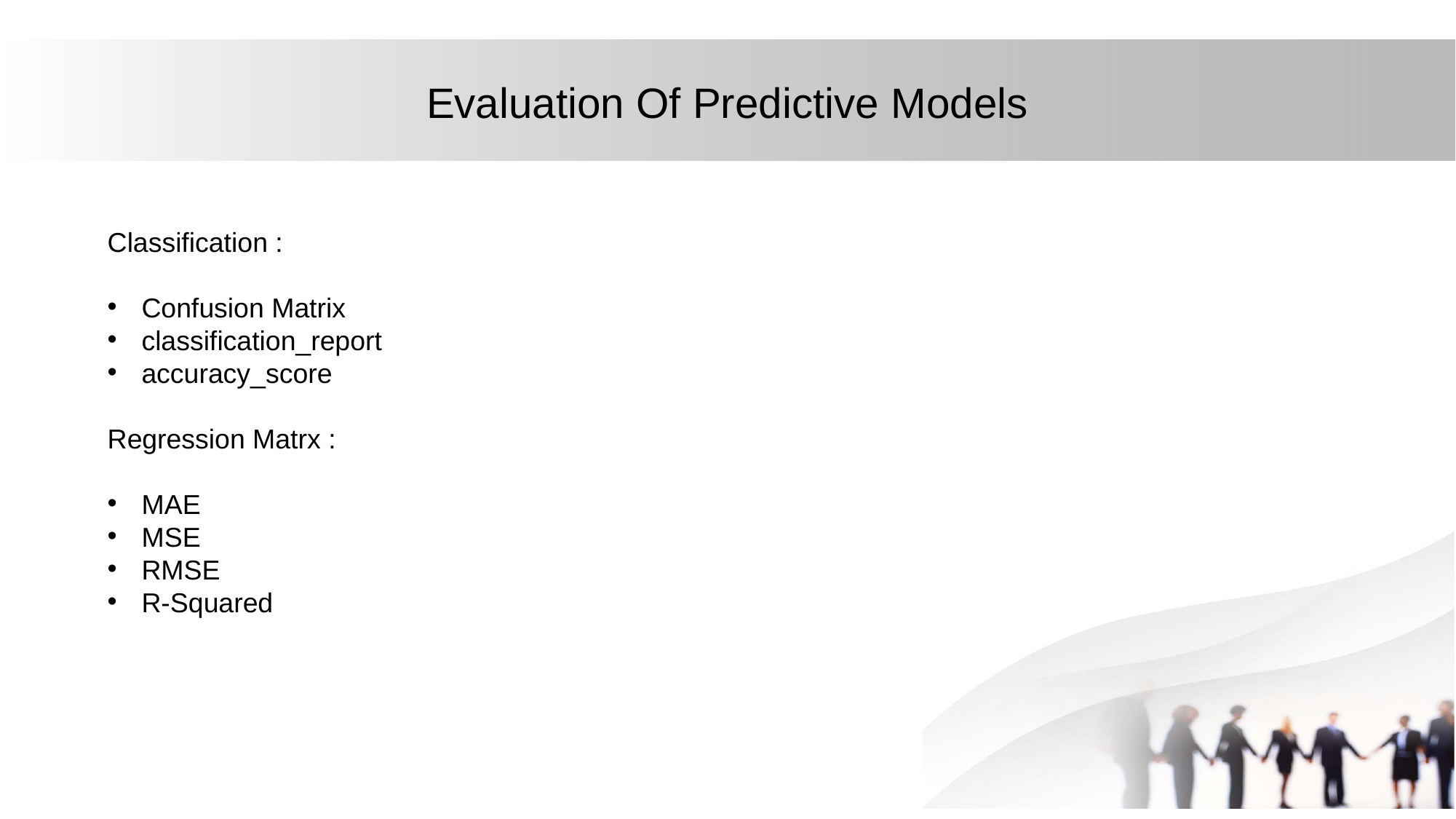

# Evaluation Of Predictive Models
Classification :

Confusion Matrix
classification_report
accuracy_score

Regression Matrx :

MAE
MSE
RMSE
R-Squared